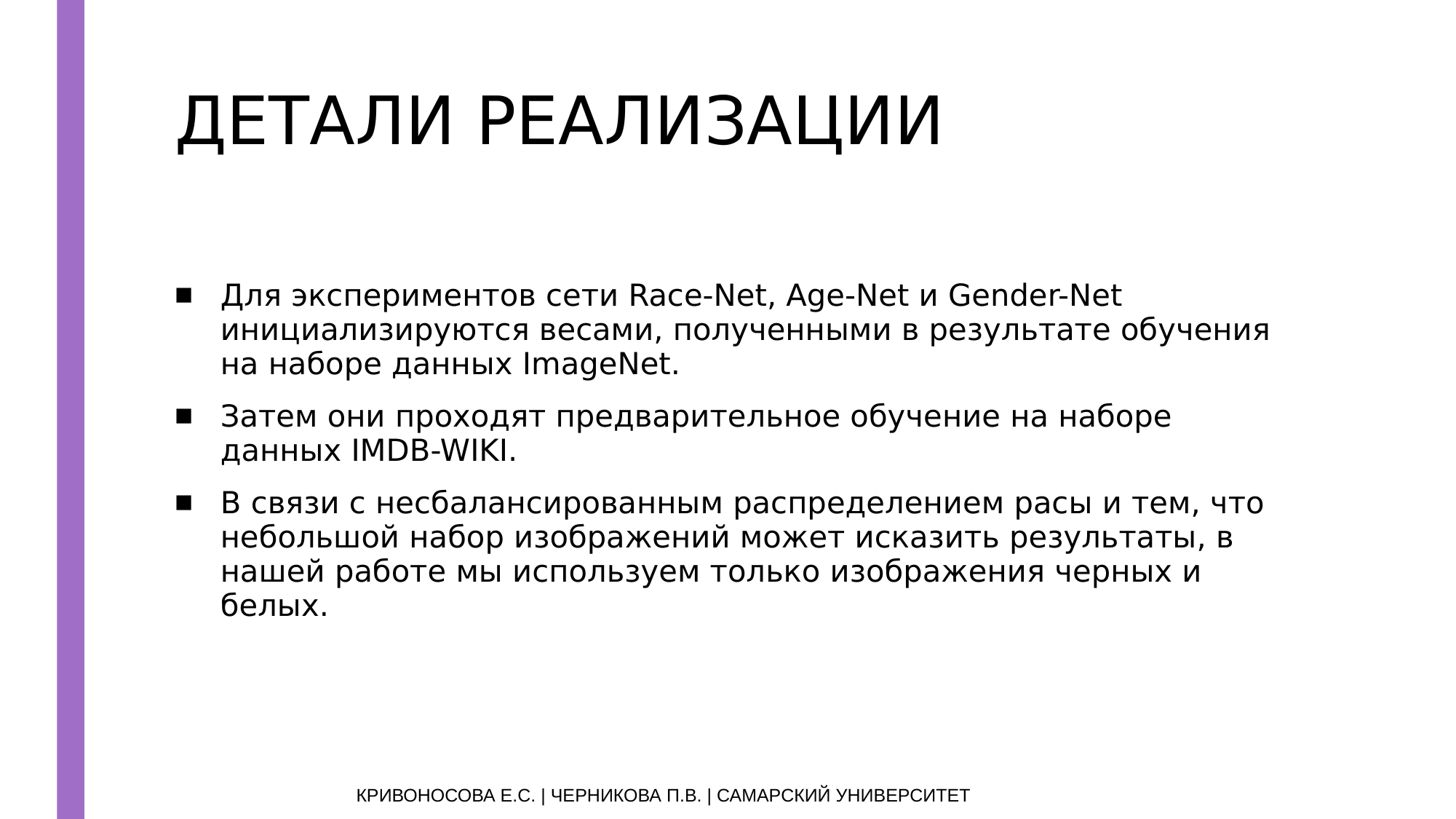

# ДЕТАЛИ РЕАЛИЗАЦИИ
Для экспериментов сети Race-Net, Age-Net и Gender-Net инициализируются весами, полученными в результате обучения на наборе данных ImageNet.
Затем они проходят предварительное обучение на наборе данных IMDB-WIKI.
В связи с несбалансированным распределением расы и тем, что небольшой набор изображений может исказить результаты, в нашей работе мы используем только изображения черных и белых.
КРИВОНОСОВА Е.С. | ЧЕРНИКОВА П.В. | САМАРСКИЙ УНИВЕРСИТЕТ
7